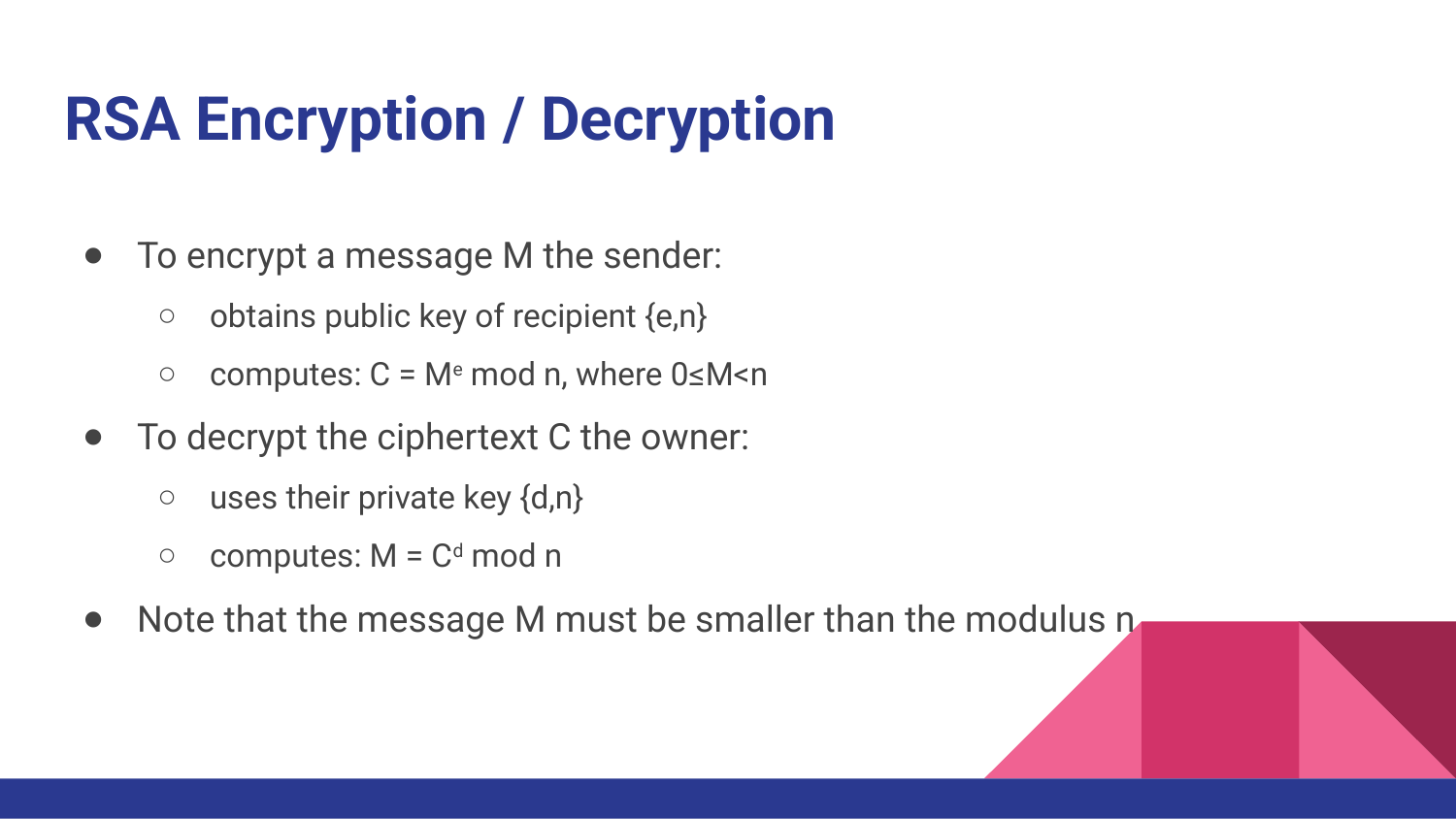

# RSA Encryption / Decryption
To encrypt a message M the sender:
obtains public key of recipient {e,n}
computes: C = Me mod n, where 0≤M<n
To decrypt the ciphertext C the owner:
uses their private key {d,n}
computes: M = Cd mod n
Note that the message M must be smaller than the modulus n